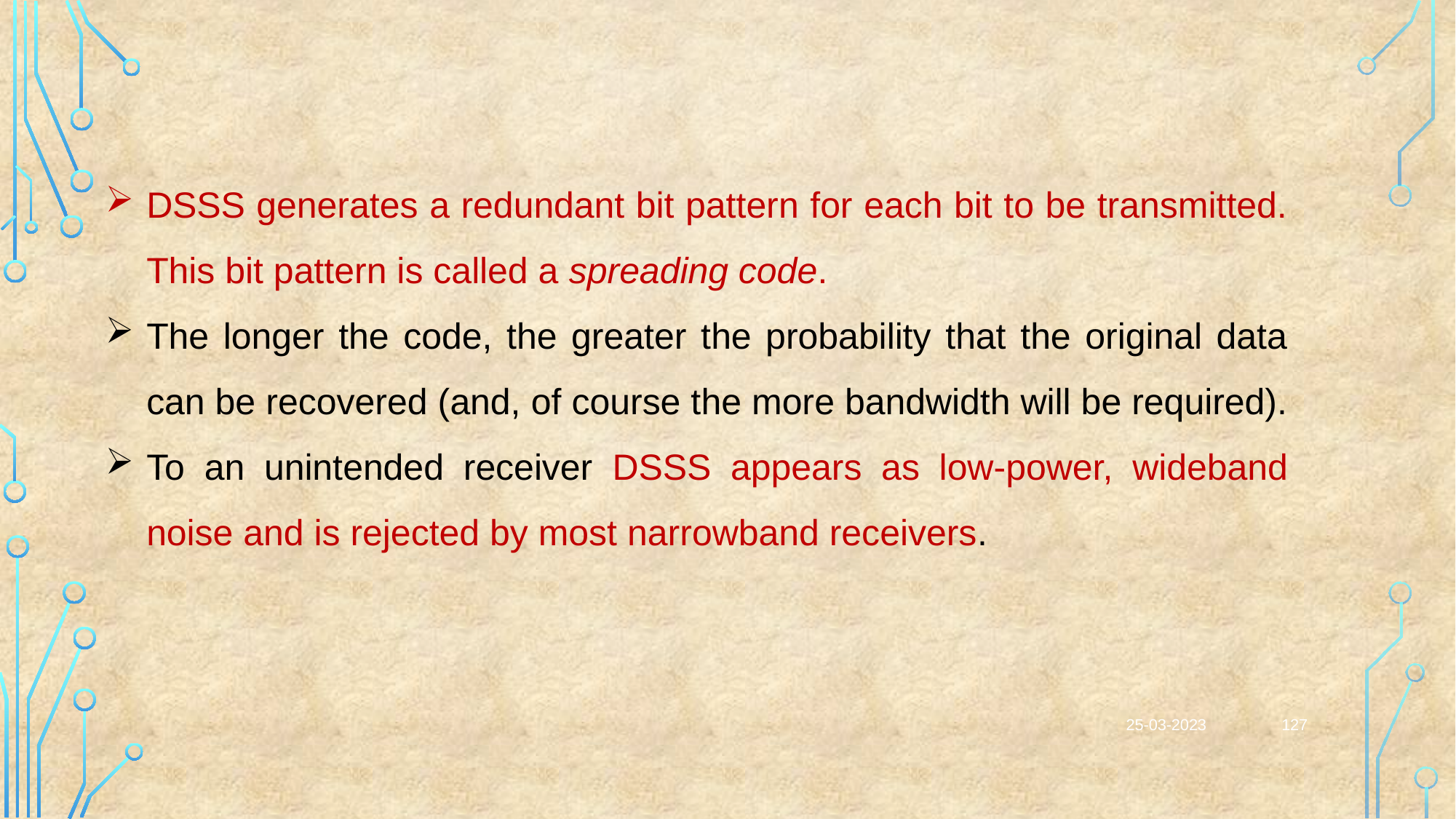

DSSS generates a redundant bit pattern for each bit to be transmitted. This bit pattern is called a spreading code.
The longer the code, the greater the probability that the original data can be recovered (and, of course the more bandwidth will be required).
To an unintended receiver DSSS appears as low-power, wideband noise and is rejected by most narrowband receivers.
127
25-03-2023